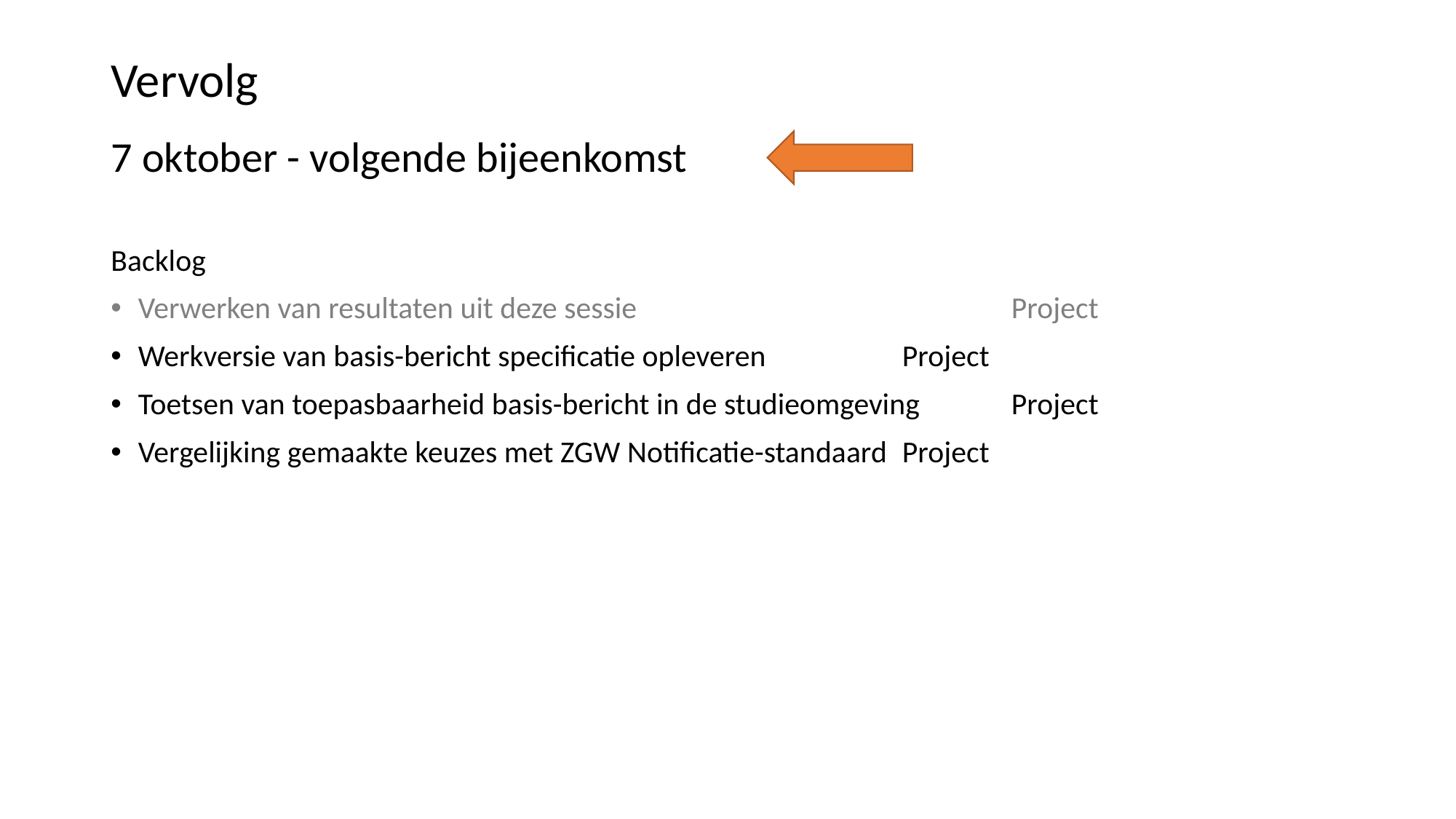

# Vervolg
7 oktober - volgende bijeenkomst

Backlog
Verwerken van resultaten uit deze sessie				Project
Werkversie van basis-bericht specificatie opleveren		Project
Toetsen van toepasbaarheid basis-bericht in de studieomgeving	Project
Vergelijking gemaakte keuzes met ZGW Notificatie-standaard	Project